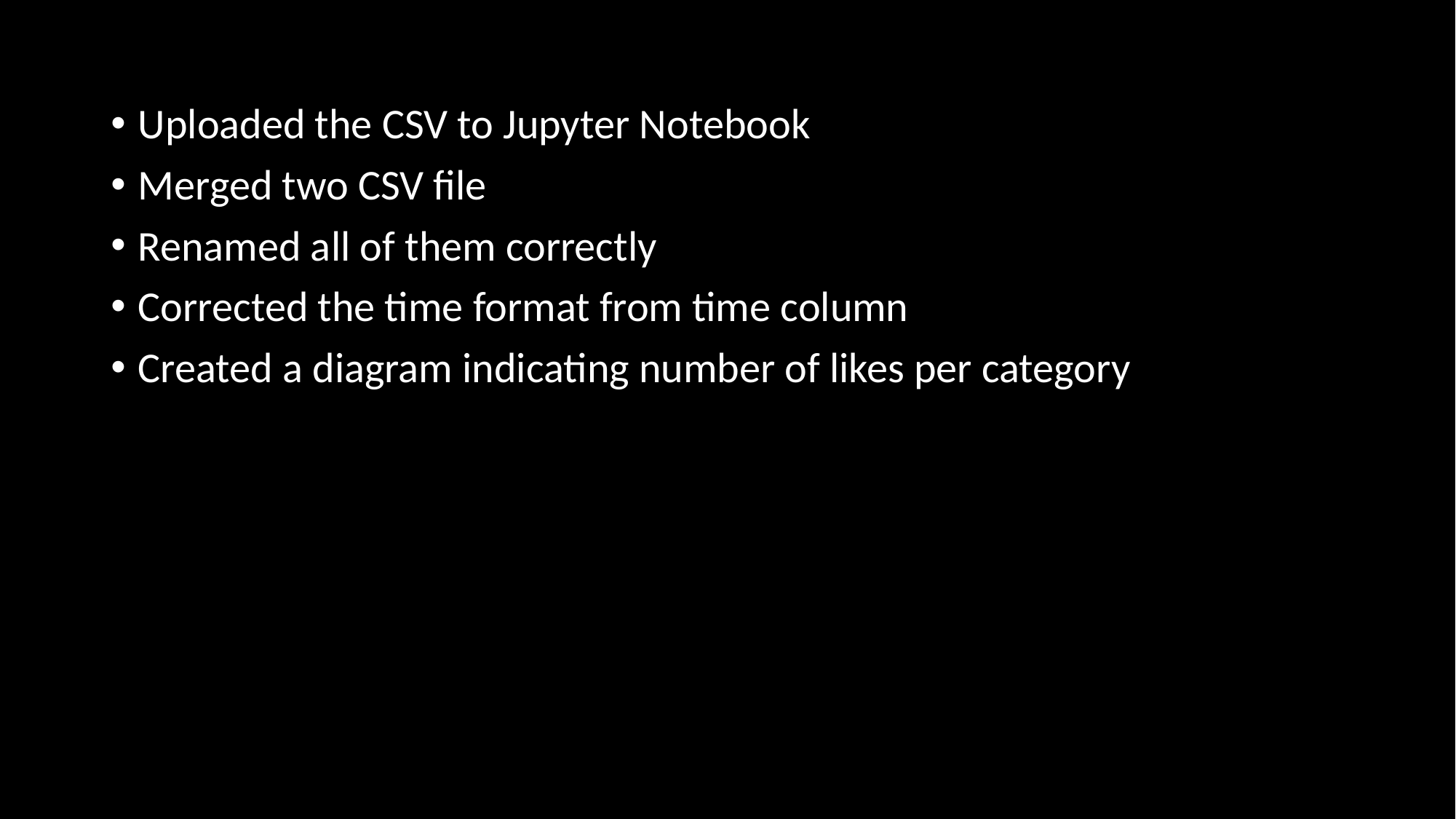

#
Uploaded the CSV to Jupyter Notebook
Merged two CSV file
Renamed all of them correctly
Corrected the time format from time column
Created a diagram indicating number of likes per category